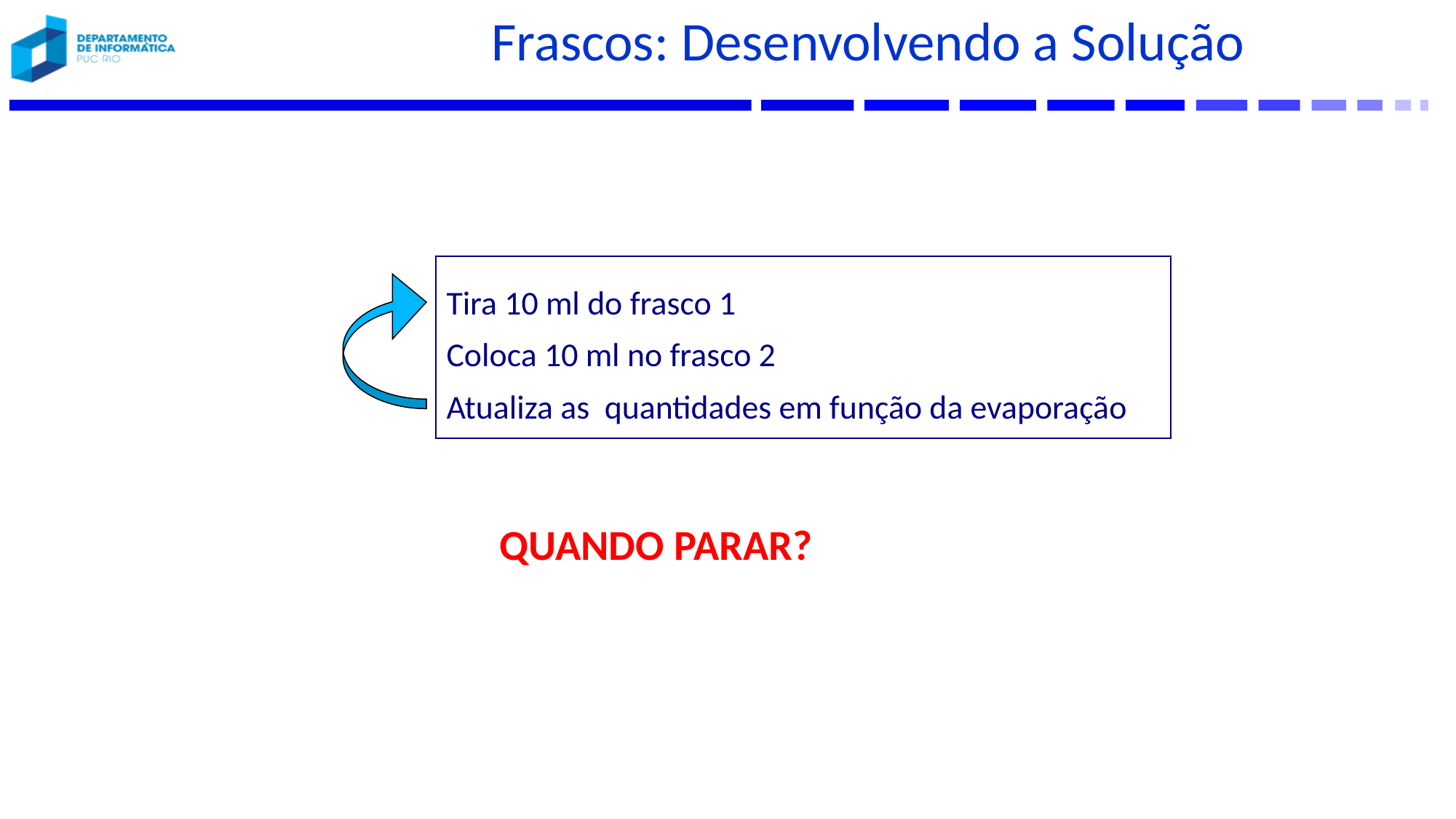

# Frascos: Desenvolvendo a Solução
Tira 10 ml do frasco 1
Coloca 10 ml no frasco 2
Atualiza as  quantidades em função da evaporação

QUANDO PARAR?